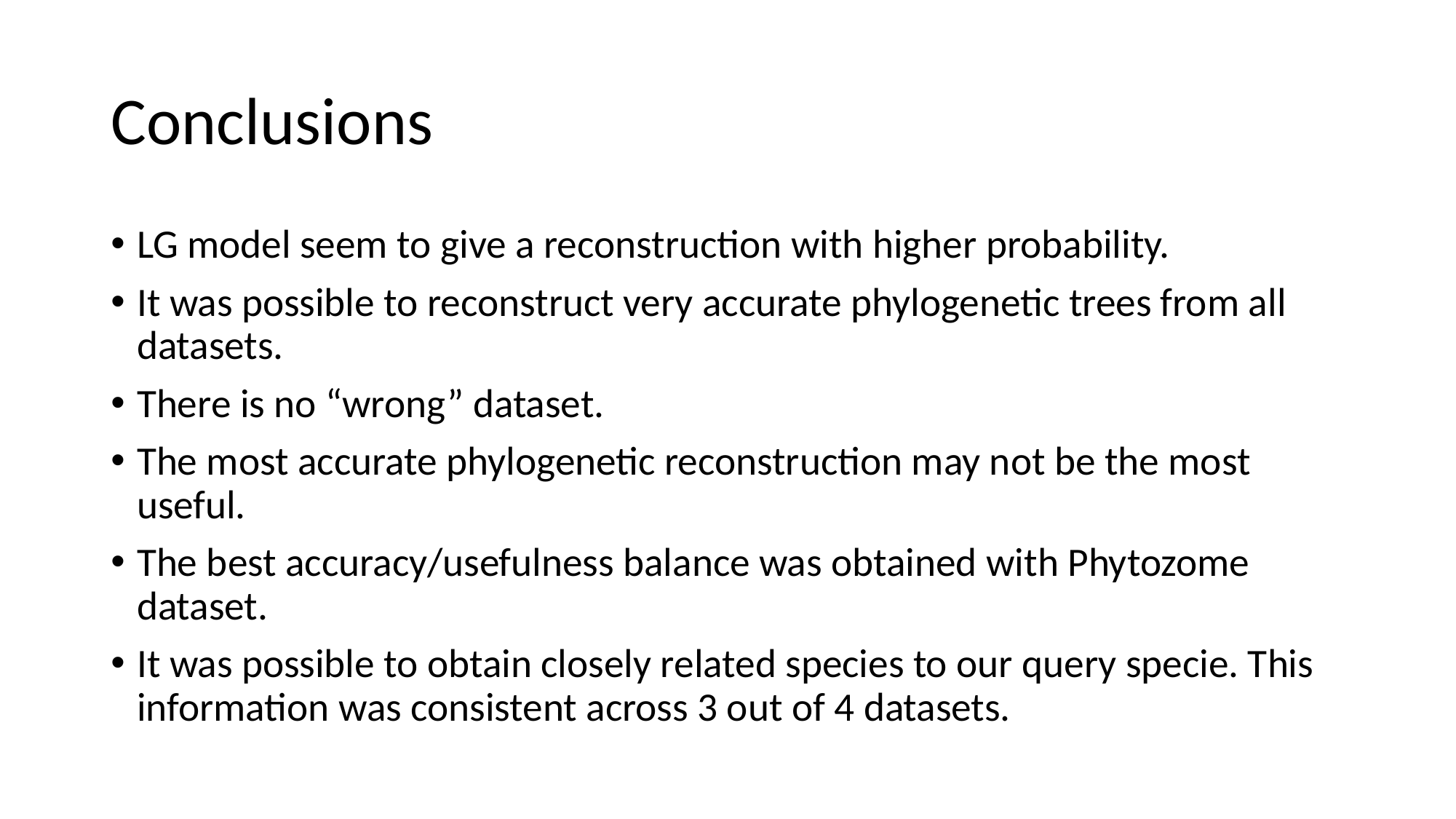

# Conclusions
LG model seem to give a reconstruction with higher probability.
It was possible to reconstruct very accurate phylogenetic trees from all datasets.
There is no “wrong” dataset.
The most accurate phylogenetic reconstruction may not be the most useful.
The best accuracy/usefulness balance was obtained with Phytozome dataset.
It was possible to obtain closely related species to our query specie. This information was consistent across 3 out of 4 datasets.